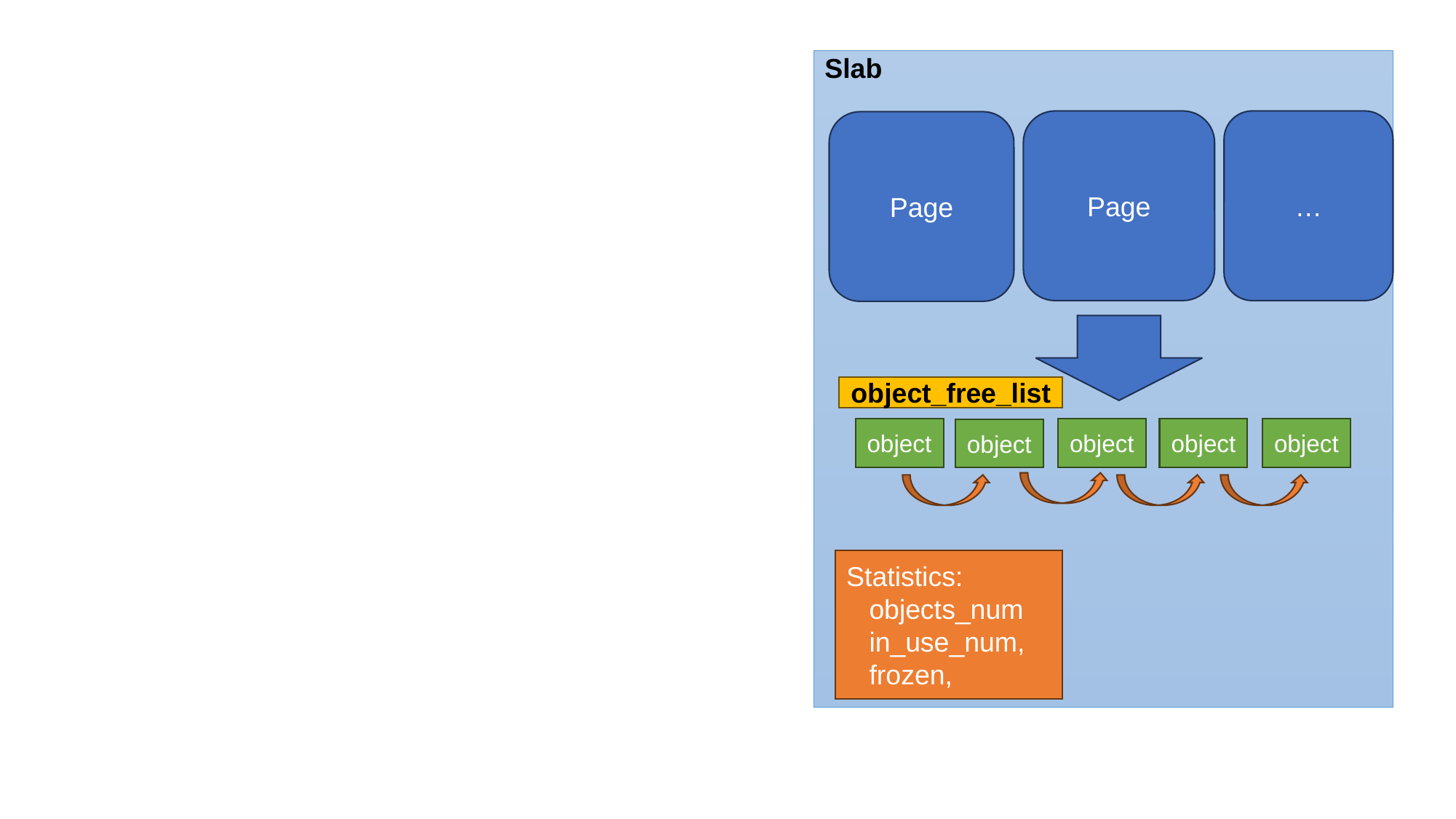

Slab

Page
…
Page

object_free_list
object
object
object
object
object

Statistics:
   objects_num
   in_use_num,
   frozen,